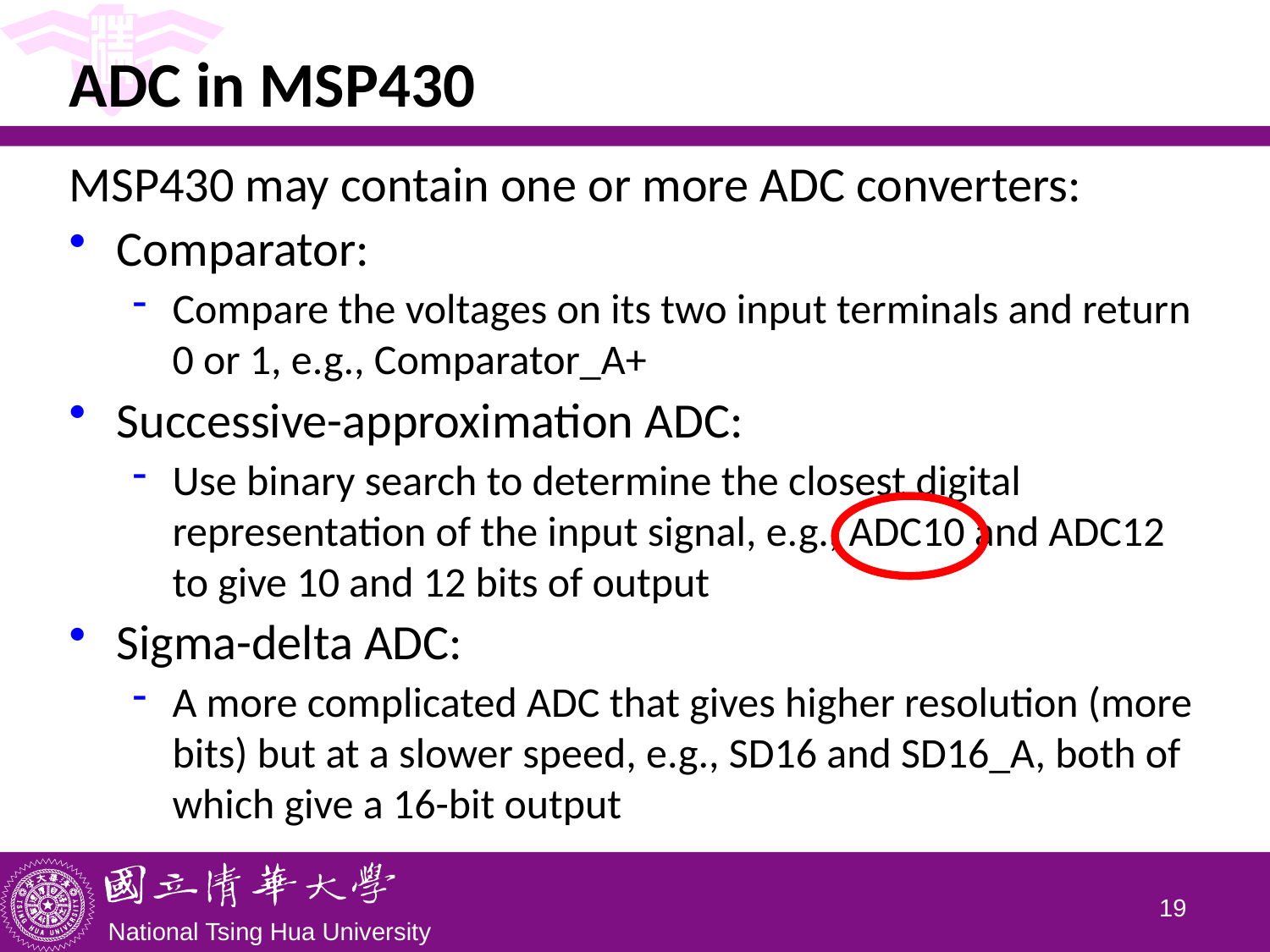

# ADC in MSP430
MSP430 may contain one or more ADC converters:
Comparator:
Compare the voltages on its two input terminals and return 0 or 1, e.g., Comparator_A+
Successive-approximation ADC:
Use binary search to determine the closest digital representation of the input signal, e.g., ADC10 and ADC12 to give 10 and 12 bits of output
Sigma-delta ADC:
A more complicated ADC that gives higher resolution (more bits) but at a slower speed, e.g., SD16 and SD16_A, both of which give a 16-bit output

19